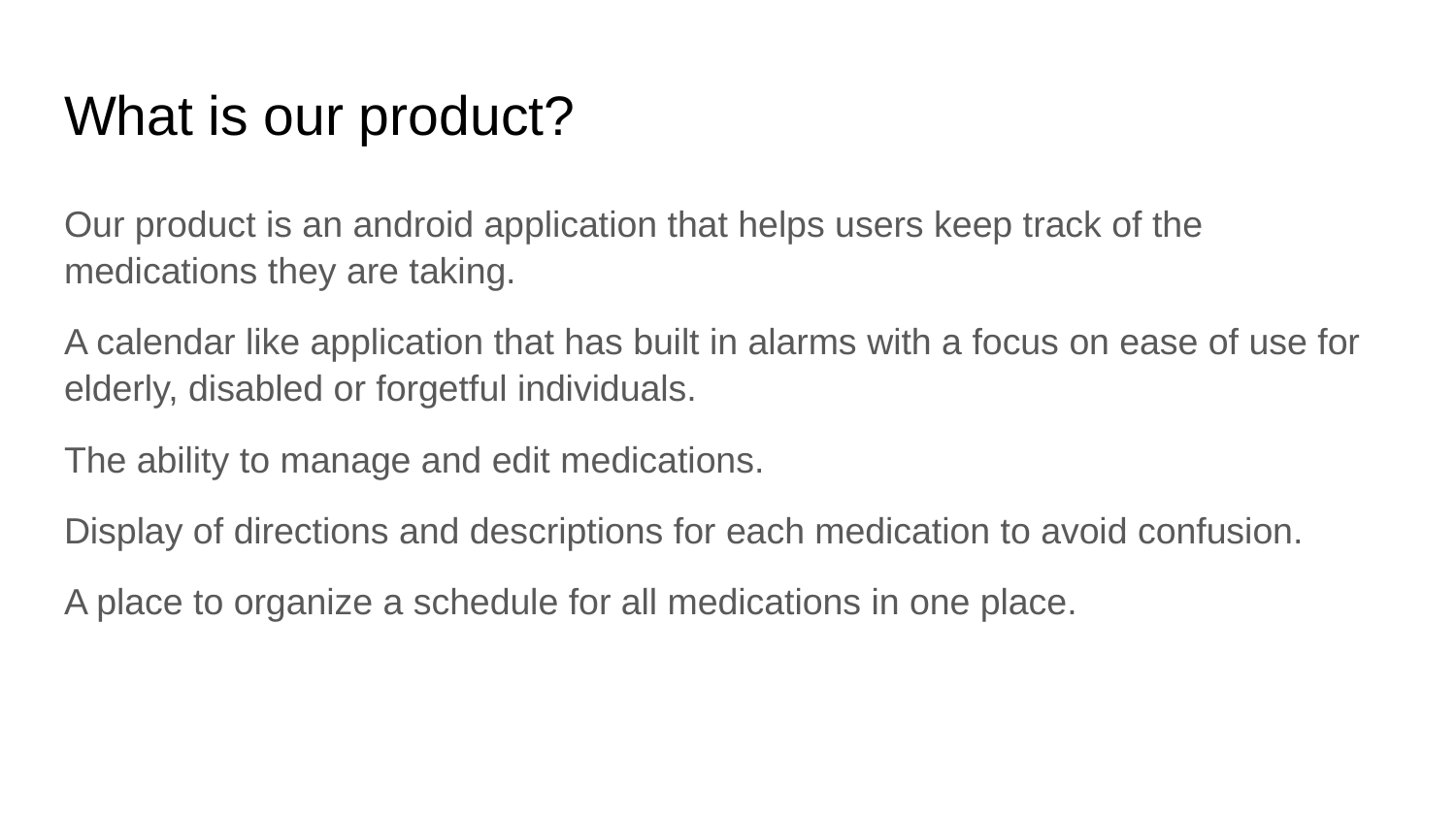

# What is our product?
Our product is an android application that helps users keep track of the medications they are taking.
A calendar like application that has built in alarms with a focus on ease of use for elderly, disabled or forgetful individuals.
The ability to manage and edit medications.
Display of directions and descriptions for each medication to avoid confusion.
A place to organize a schedule for all medications in one place.